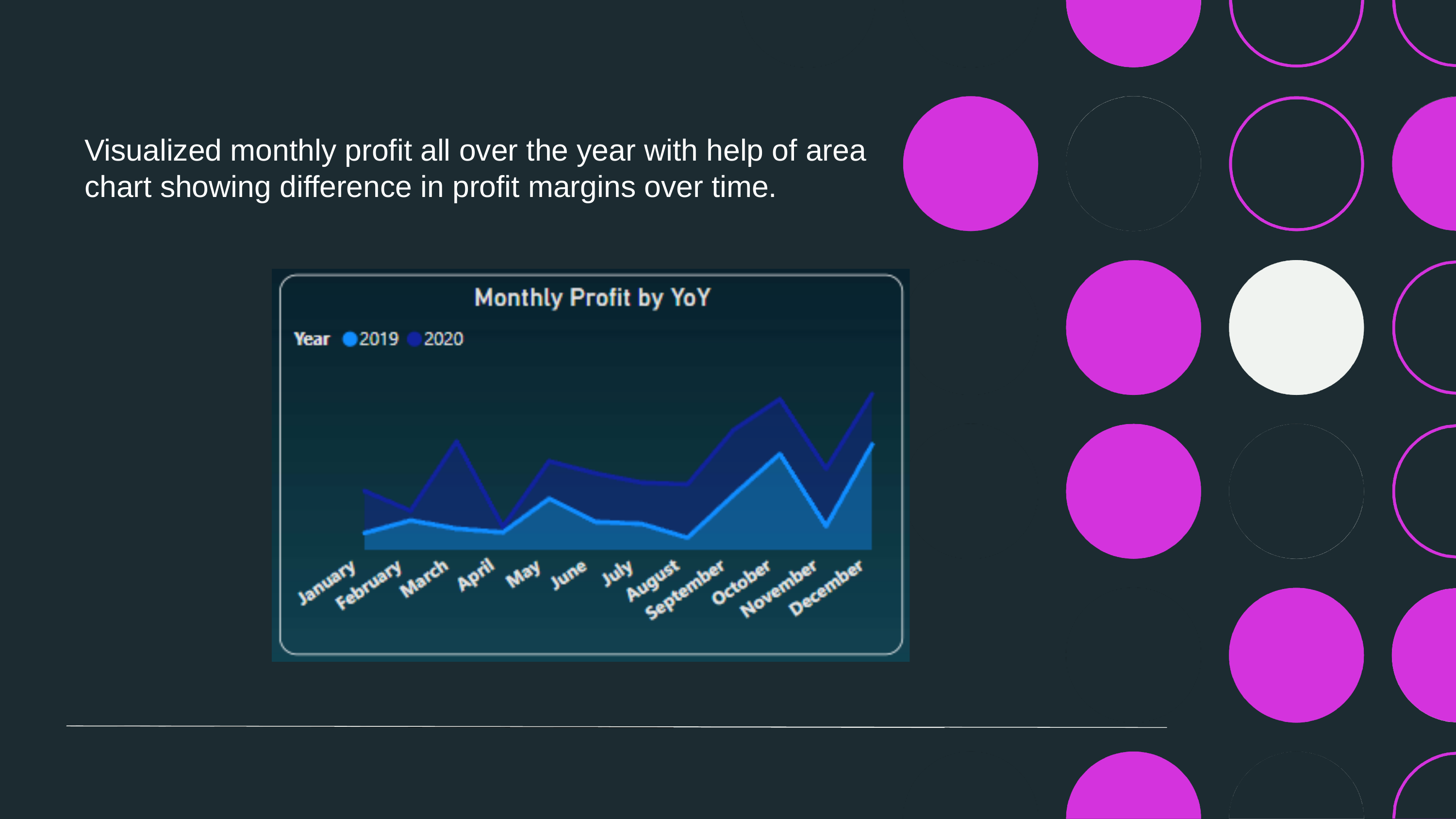

Visualized monthly profit all over the year with help of area chart showing difference in profit margins over time.